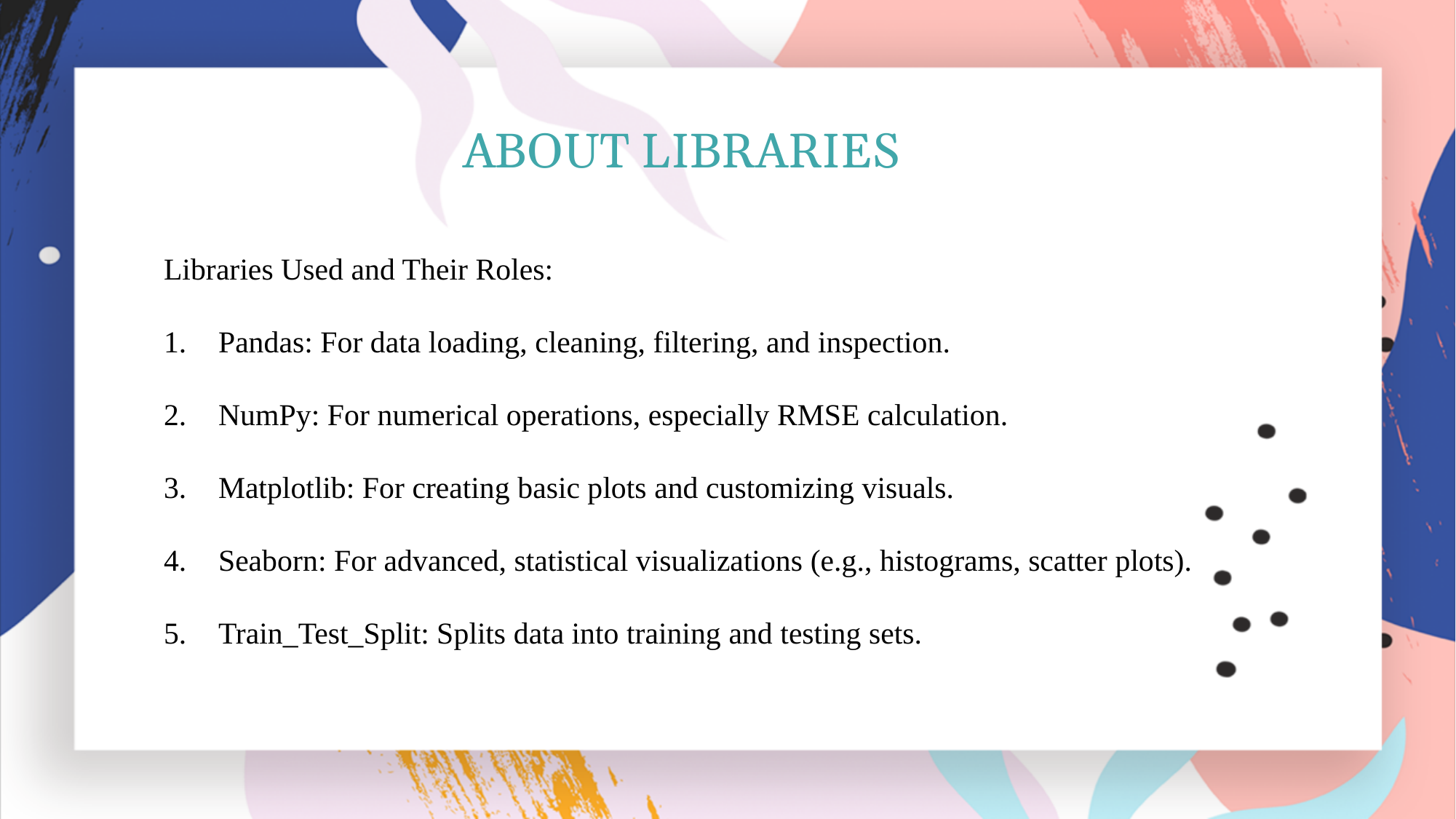

ABOUT LIBRARIES
Libraries Used and Their Roles:

Pandas: For data loading, cleaning, filtering, and inspection.

NumPy: For numerical operations, especially RMSE calculation.

Matplotlib: For creating basic plots and customizing visuals.

Seaborn: For advanced, statistical visualizations (e.g., histograms, scatter plots).

Train_Test_Split: Splits data into training and testing sets.